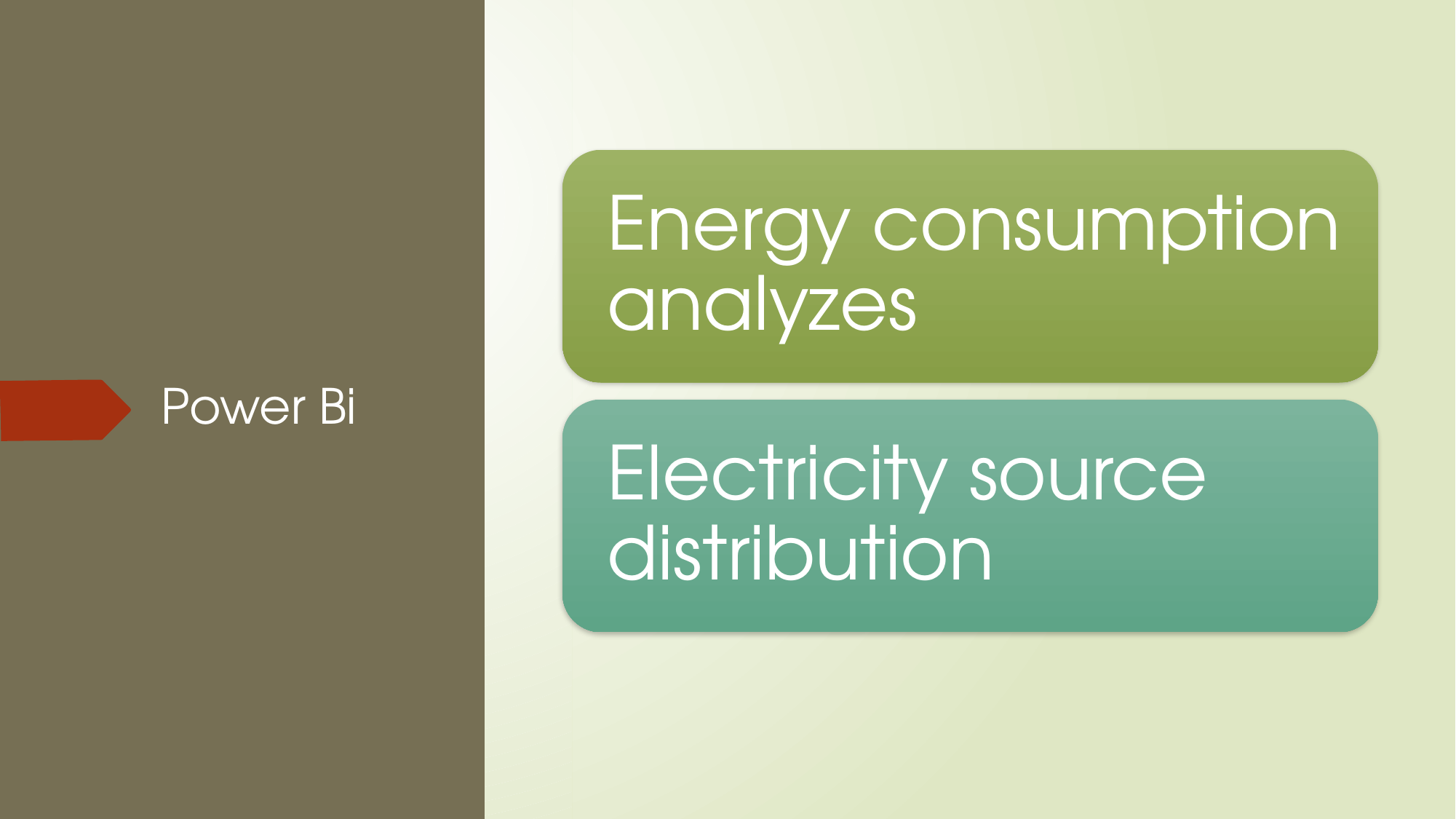

Energy consumption analyzes
Electricity source distribution
# Power Bi